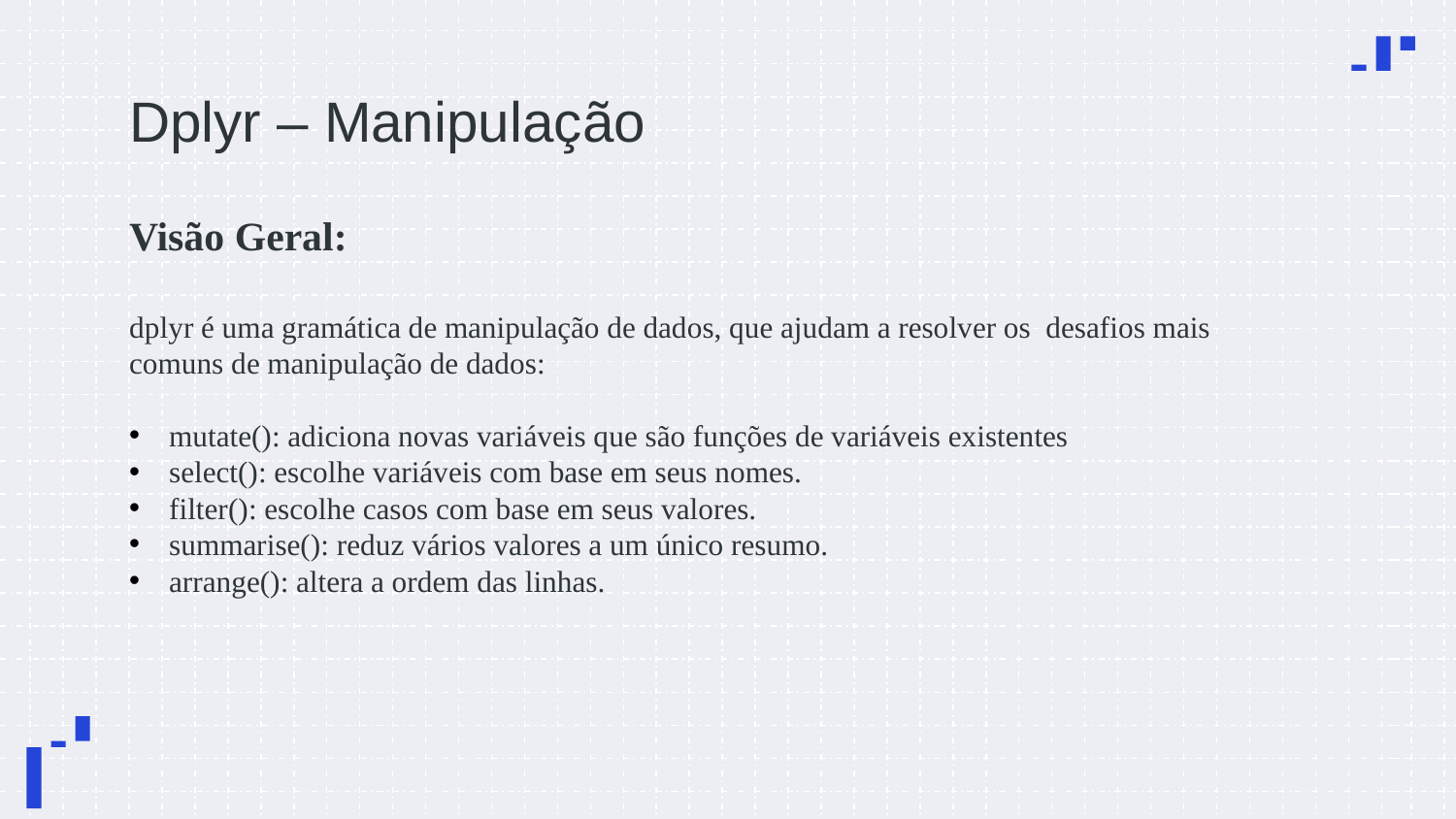

# Dplyr – Manipulação
Visão Geral:
dplyr é uma gramática de manipulação de dados, que ajudam a resolver os  desafios mais comuns de manipulação de dados:
mutate(): adiciona novas variáveis que são funções de variáveis existentes
select(): escolhe variáveis com base em seus nomes.
filter(): escolhe casos com base em seus valores.
summarise(): reduz vários valores a um único resumo.
arrange(): altera a ordem das linhas.